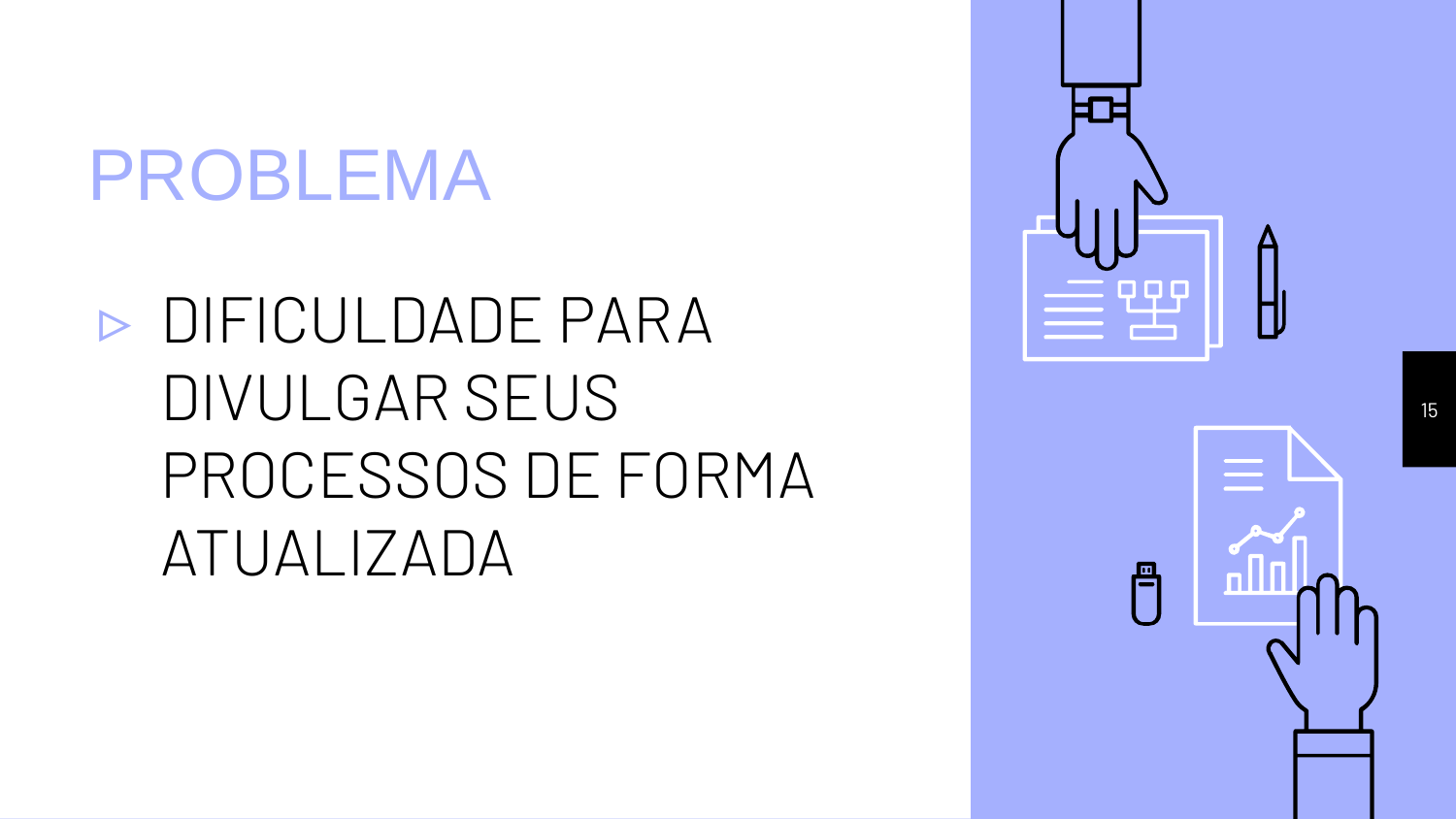

# PROBLEMA
DIFICULDADE PARA DIVULGAR SEUS PROCESSOS DE FORMA ATUALIZADA
15